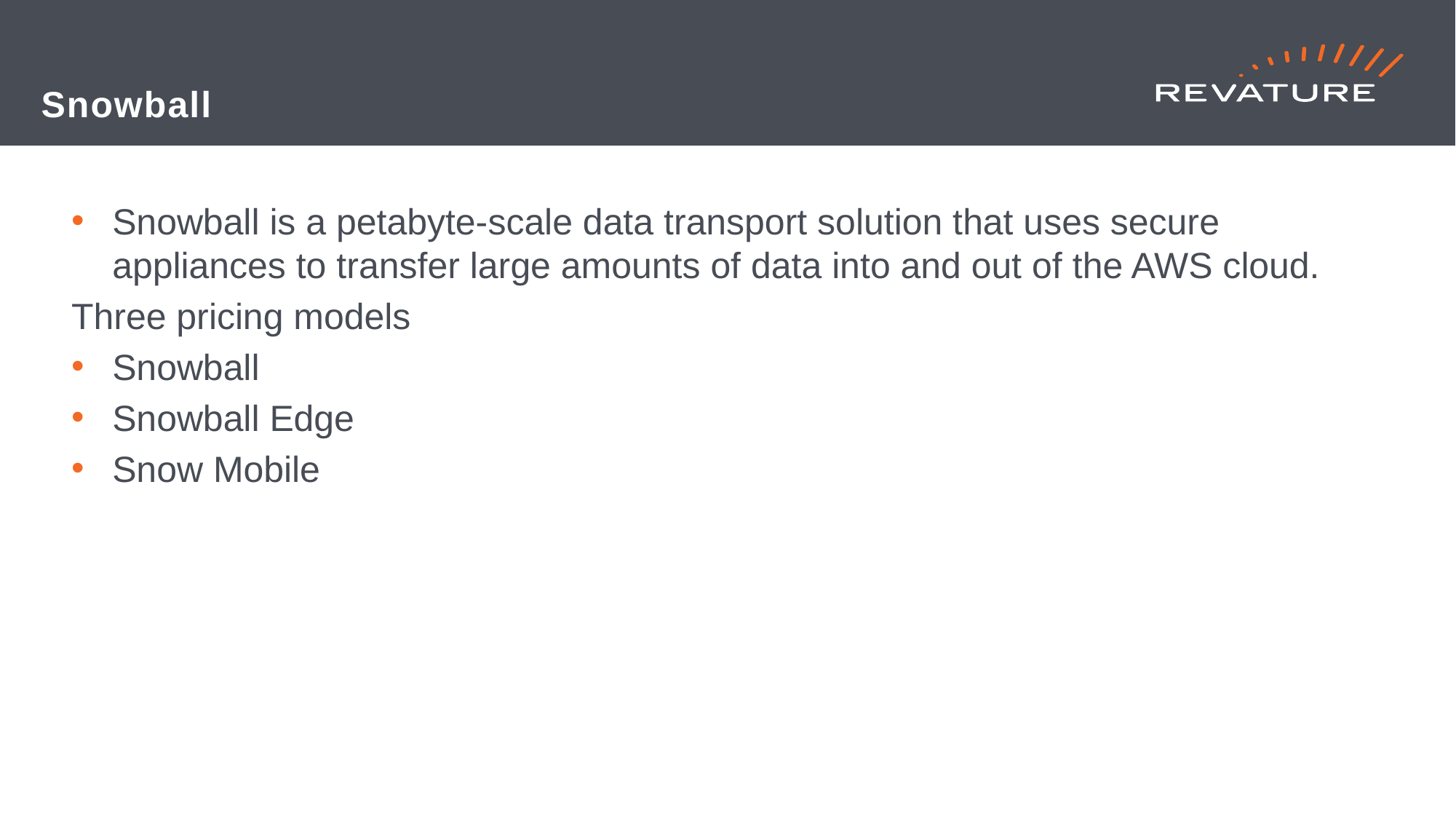

# Snowball
Snowball is a petabyte-scale data transport solution that uses secure appliances to transfer large amounts of data into and out of the AWS cloud.
Three pricing models
Snowball
Snowball Edge
Snow Mobile